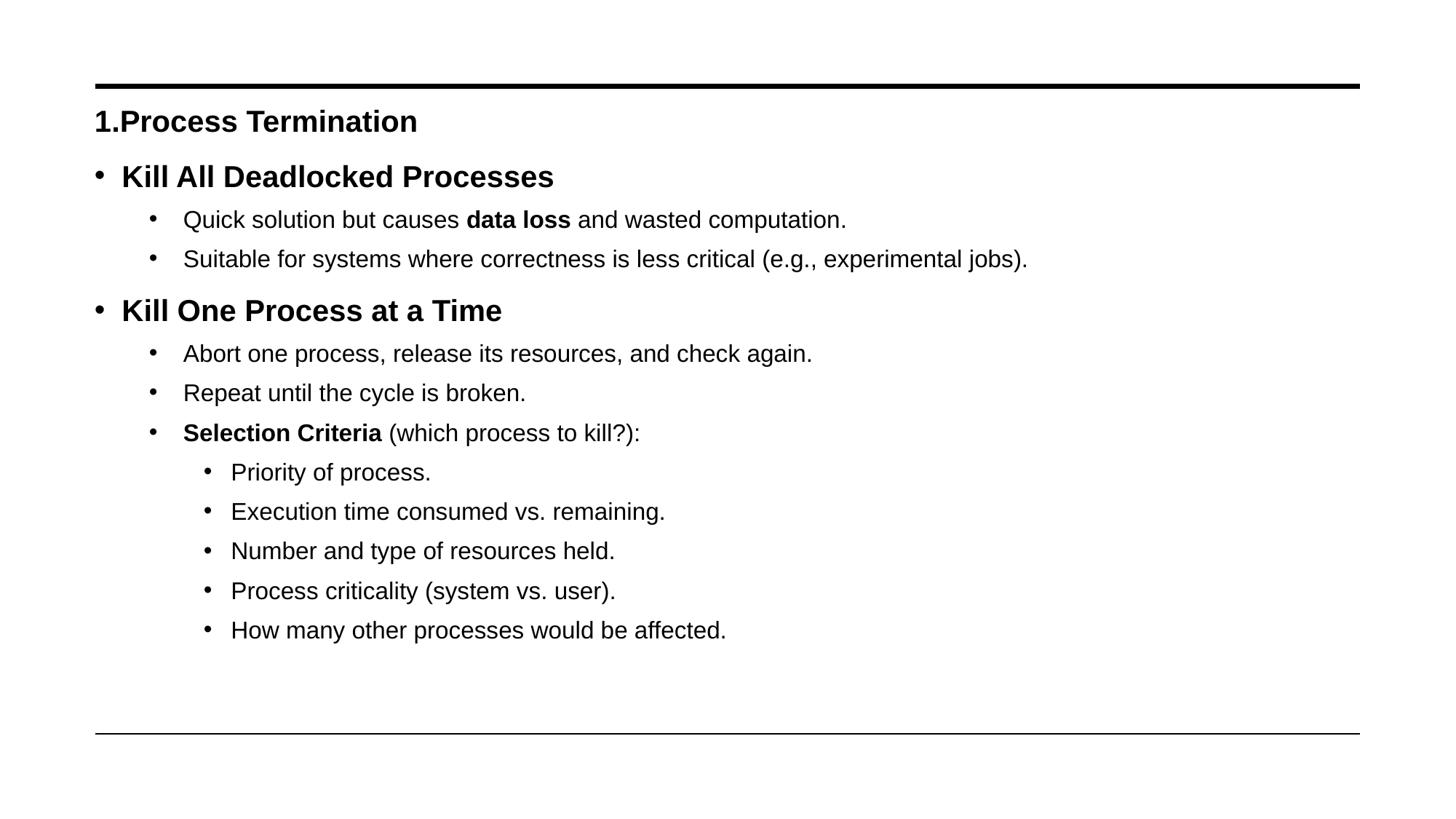

1.Process Termination
Kill All Deadlocked Processes
Quick solution but causes data loss and wasted computation.
Suitable for systems where correctness is less critical (e.g., experimental jobs).
Kill One Process at a Time
Abort one process, release its resources, and check again.
Repeat until the cycle is broken.
Selection Criteria (which process to kill?):
Priority of process.
Execution time consumed vs. remaining.
Number and type of resources held.
Process criticality (system vs. user).
How many other processes would be affected.